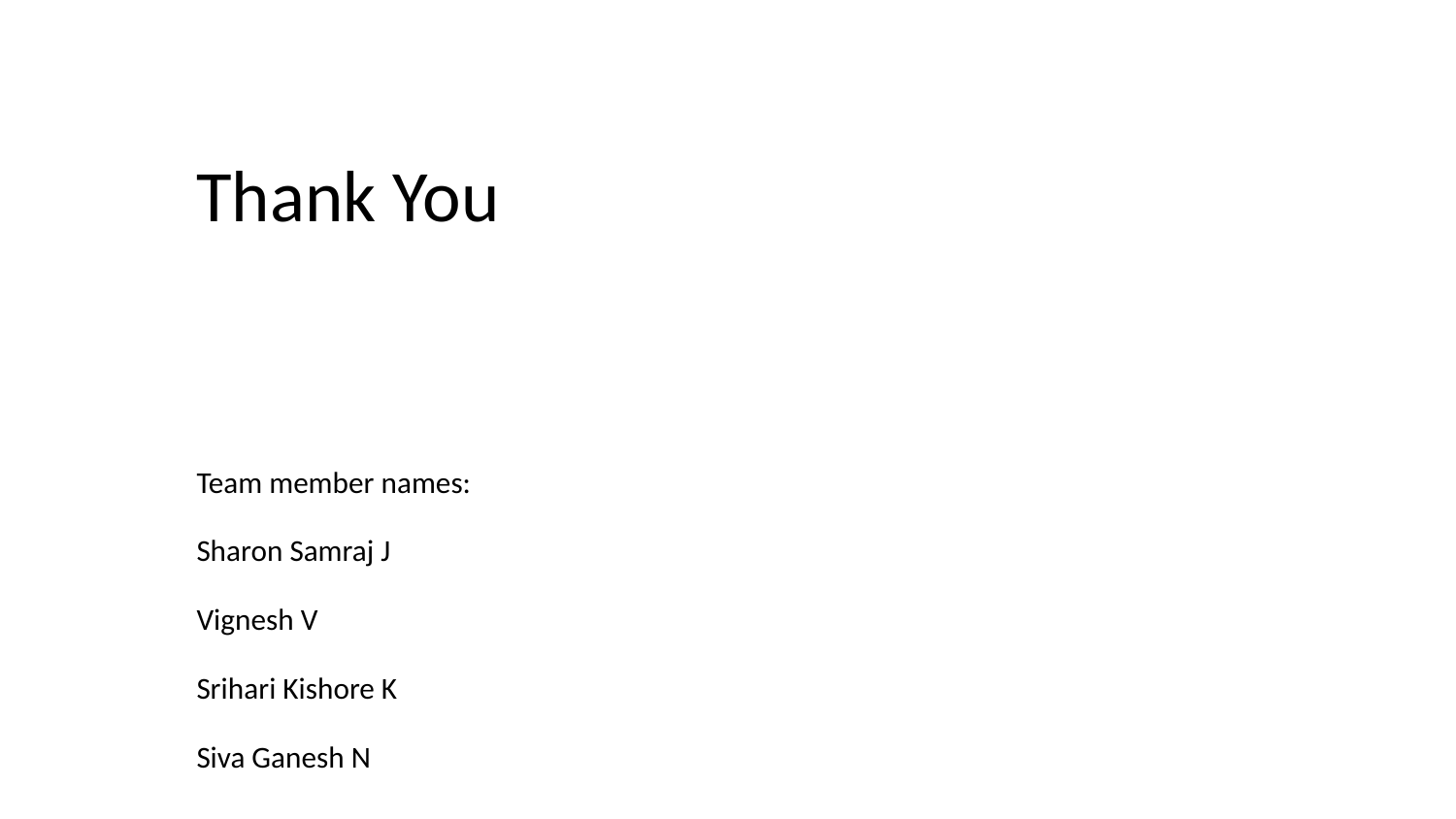

# Thank You
Team member names:
Sharon Samraj J
Vignesh V
Srihari Kishore K
Siva Ganesh N